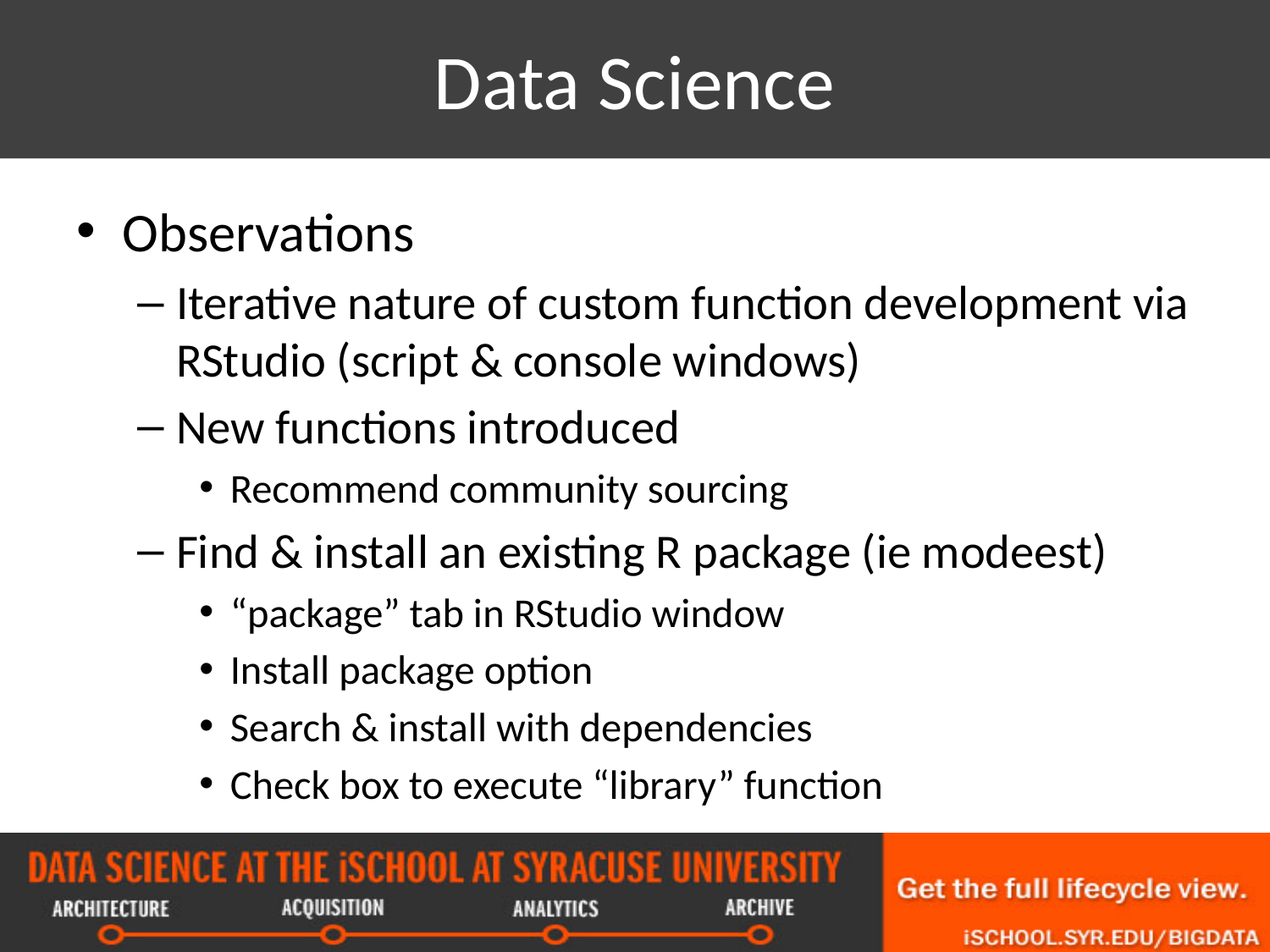

# Data Science
Observations
Iterative nature of custom function development via RStudio (script & console windows)
New functions introduced
Recommend community sourcing
Find & install an existing R package (ie modeest)
“package” tab in RStudio window
Install package option
Search & install with dependencies
Check box to execute “library” function